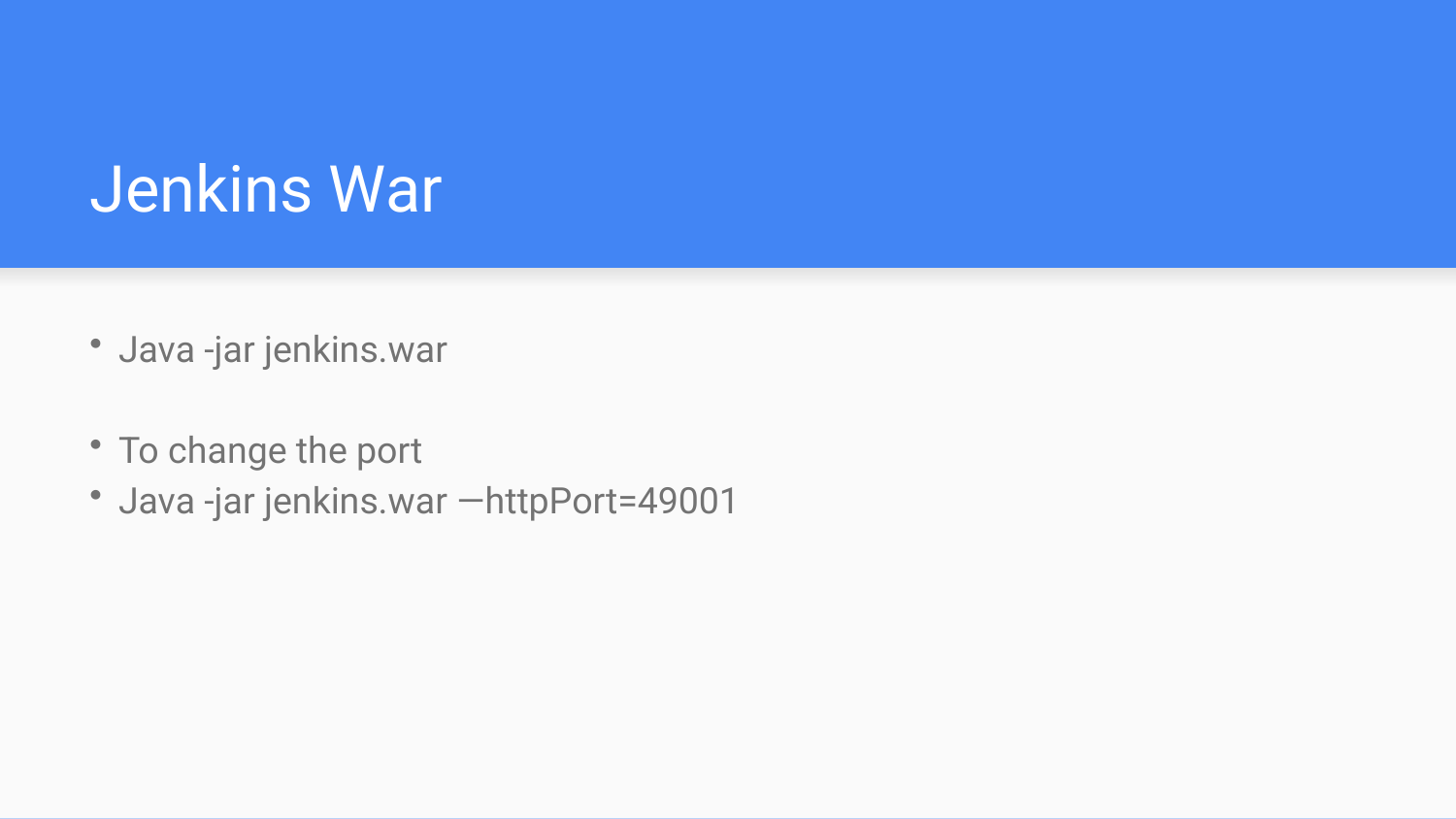

# Jenkins War
Java -jar jenkins.war

To change the port
Java -jar jenkins.war —httpPort=49001